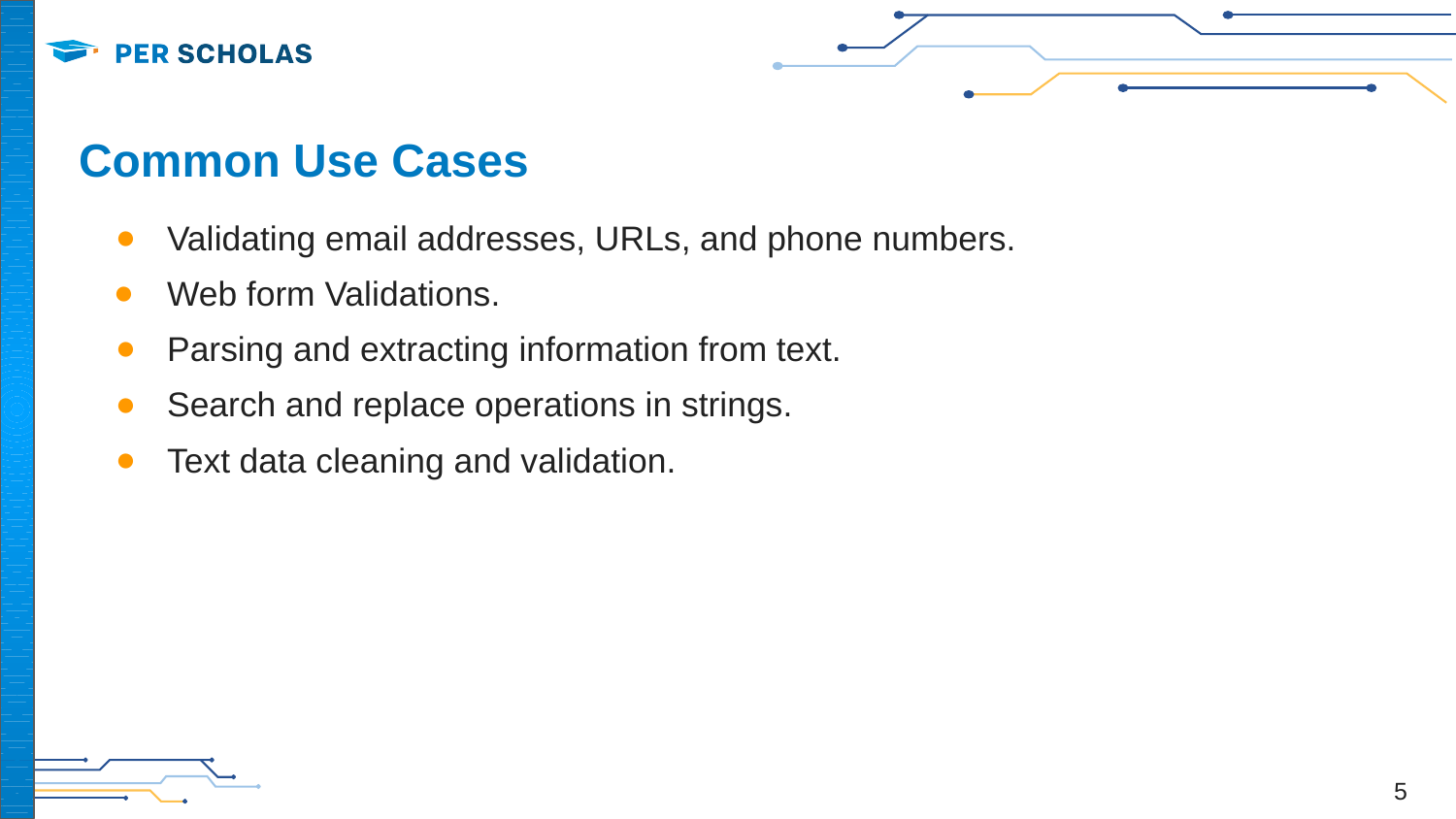

# Common Use Cases
Validating email addresses, URLs, and phone numbers.
Web form Validations.
Parsing and extracting information from text.
Search and replace operations in strings.
Text data cleaning and validation.

5